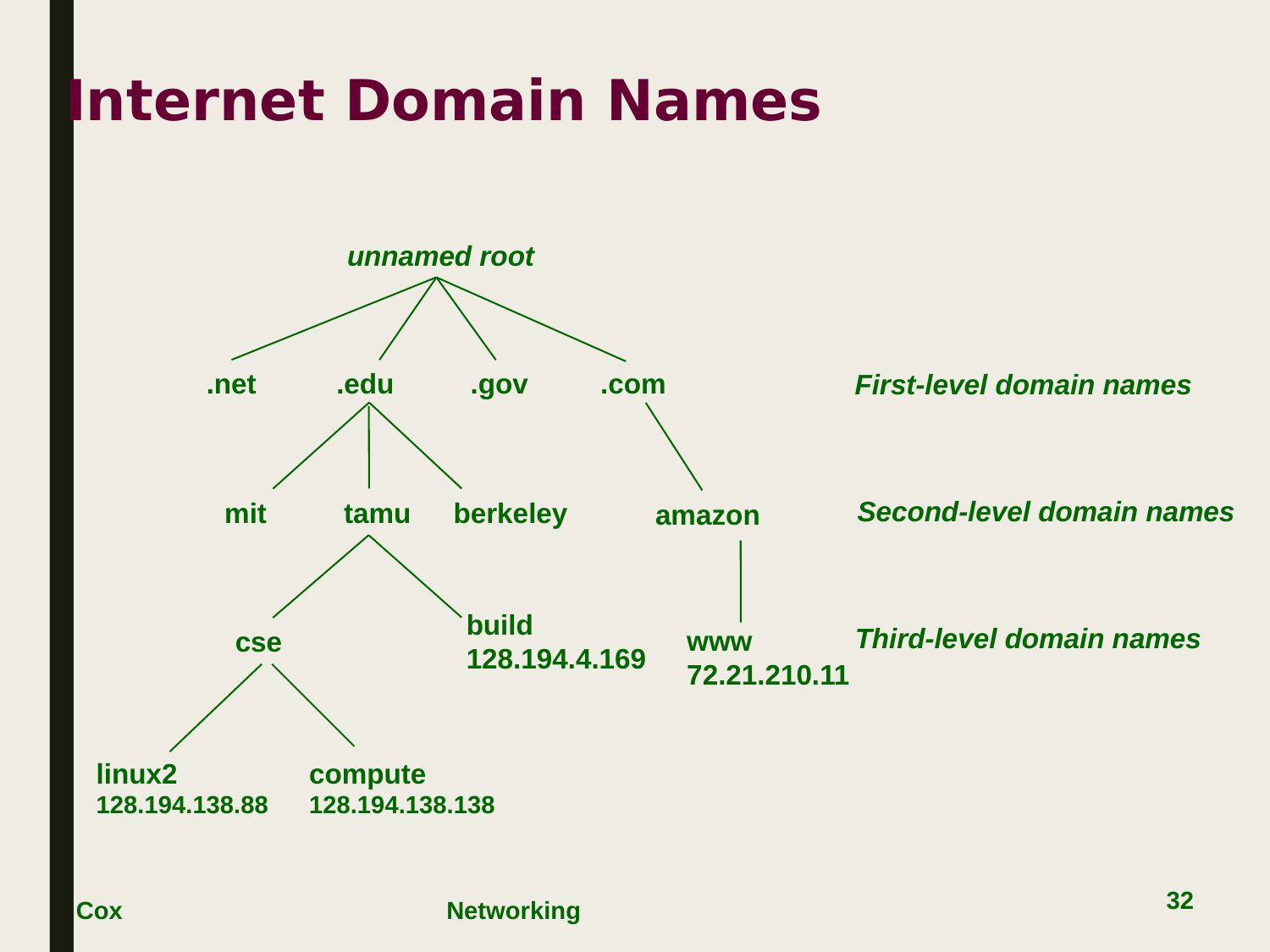

Internet Domain Names
unnamed root

.net
.edu
.gov
.com
First-level domain names

Second-level domain names
tamu
mit
berkeley
amazon

build
128.194.4.169
Third-level domain names
www
72.21.210.11
cse

linux2
128.194.138.88
compute
128.194.138.138
32
Cox
Networking